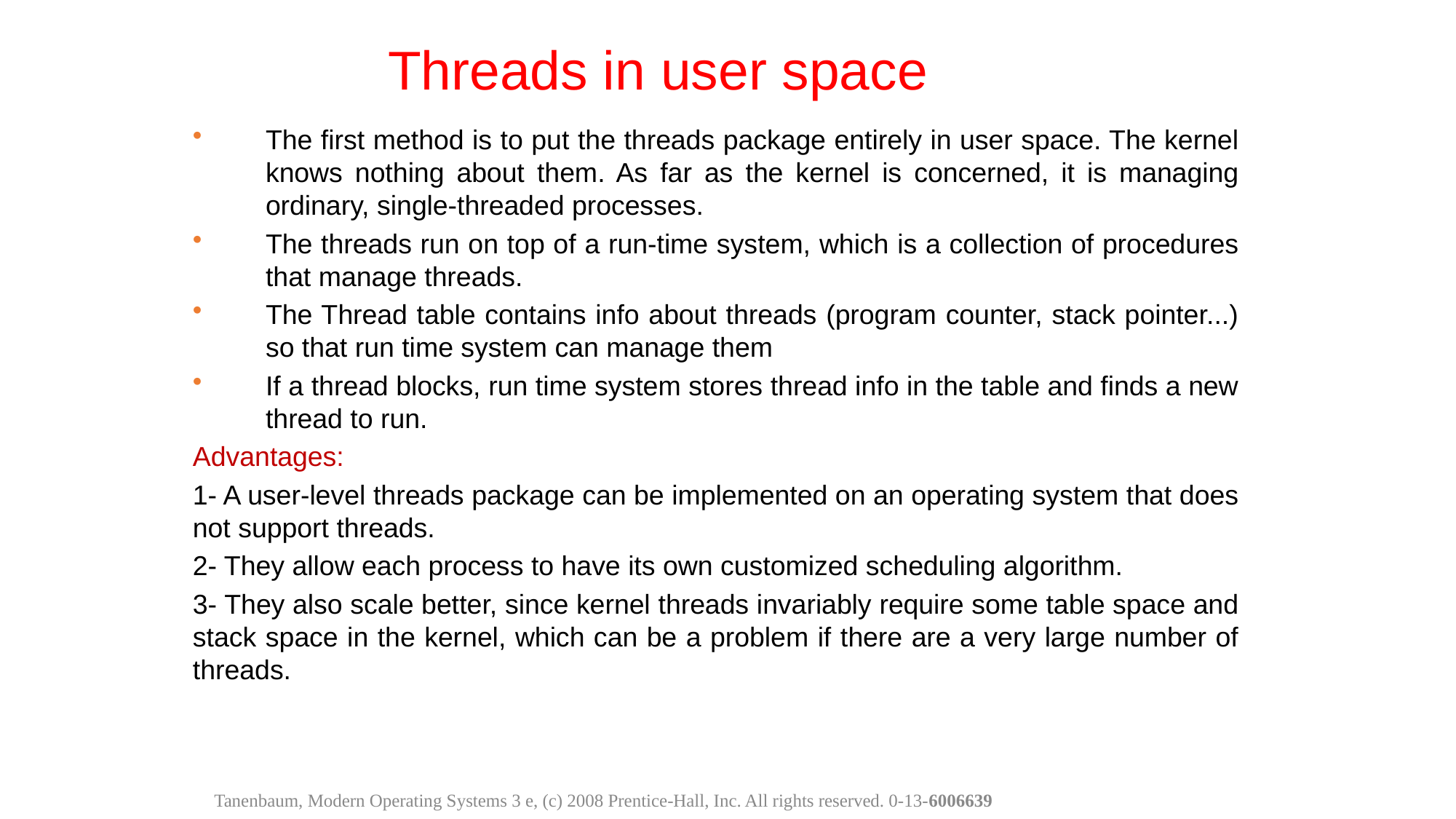

Threads in user space
The first method is to put the threads package entirely in user space. The kernel knows nothing about them. As far as the kernel is concerned, it is managing ordinary, single-threaded processes.
The threads run on top of a run-time system, which is a collection of procedures that manage threads.
The Thread table contains info about threads (program counter, stack pointer...) so that run time system can manage them
If a thread blocks, run time system stores thread info in the table and finds a new thread to run.
Advantages:
1- A user-level threads package can be implemented on an operating system that does not support threads.
2- They allow each process to have its own customized scheduling algorithm.
3- They also scale better, since kernel threads invariably require some table space and stack space in the kernel, which can be a problem if there are a very large number of threads.
Tanenbaum, Modern Operating Systems 3 e, (c) 2008 Prentice-Hall, Inc. All rights reserved. 0-13-6006639